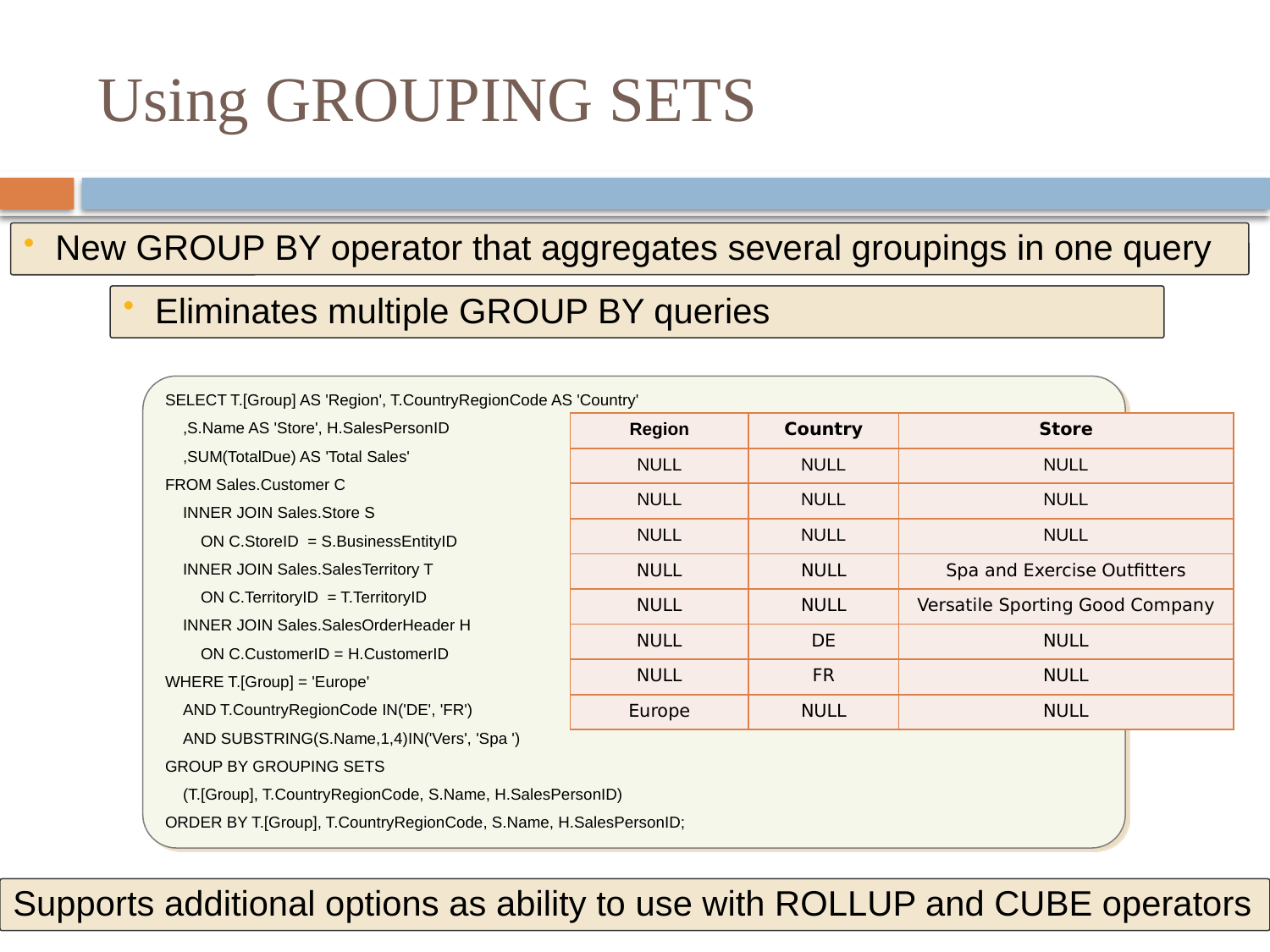

# Using GROUPING SETS
New GROUP BY operator that aggregates several groupings in one query
Eliminates multiple GROUP BY queries
SELECT T.[Group] AS 'Region', T.CountryRegionCode AS 'Country'
    ,S.Name AS 'Store', H.SalesPersonID
    ,SUM(TotalDue) AS 'Total Sales'
FROM Sales.Customer C
    INNER JOIN Sales.Store S
        ON C.StoreID  = S.BusinessEntityID
    INNER JOIN Sales.SalesTerritory T
        ON C.TerritoryID  = T.TerritoryID
    INNER JOIN Sales.SalesOrderHeader H
        ON C.CustomerID = H.CustomerID
WHERE T.[Group] = 'Europe'
    AND T.CountryRegionCode IN('DE', 'FR')
    AND SUBSTRING(S.Name,1,4)IN('Vers', 'Spa ')
GROUP BY GROUPING SETS
    (T.[Group], T.CountryRegionCode, S.Name, H.SalesPersonID)
ORDER BY T.[Group], T.CountryRegionCode, S.Name, H.SalesPersonID;
| Region | Country | Store |
| --- | --- | --- |
| NULL | NULL | NULL |
| NULL | NULL | NULL |
| NULL | NULL | NULL |
| NULL | NULL | Spa and Exercise Outfitters |
| NULL | NULL | Versatile Sporting Good Company |
| NULL | DE | NULL |
| NULL | FR | NULL |
| Europe | NULL | NULL |
Supports additional options as ability to use with ROLLUP and CUBE operators